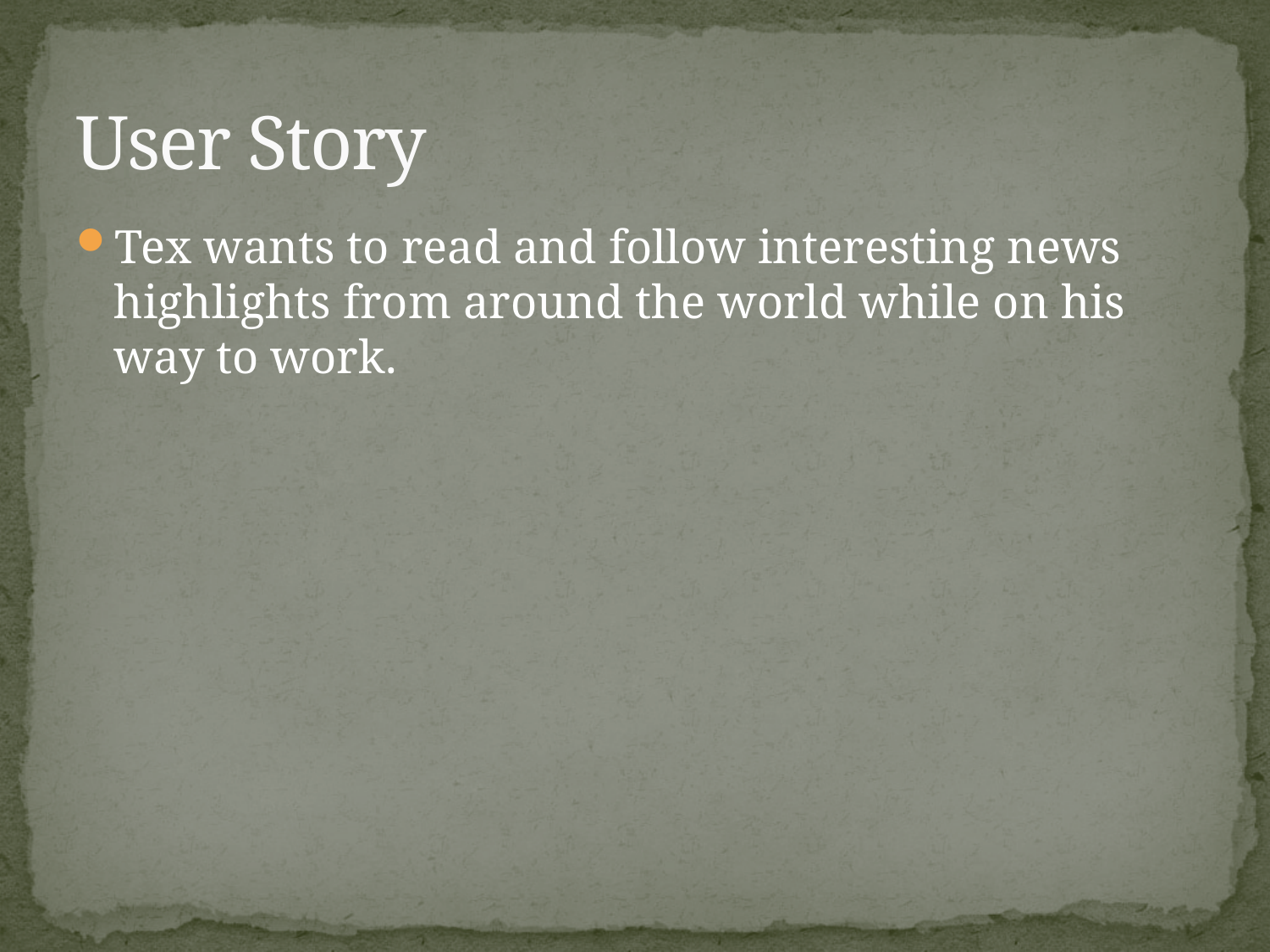

# User Story
Tex wants to read and follow interesting news highlights from around the world while on his way to work.